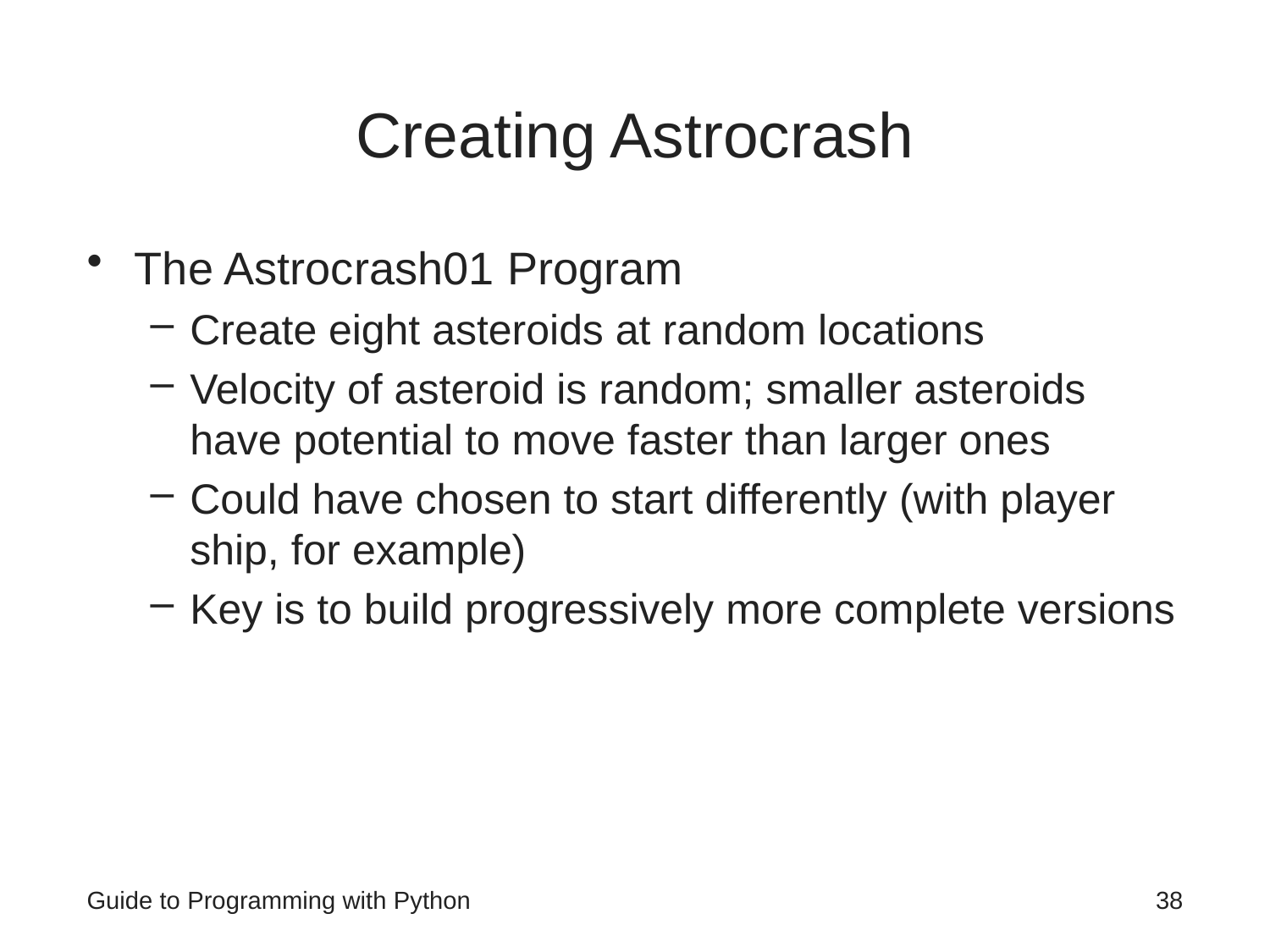

# Creating Astrocrash
The Astrocrash01 Program
Create eight asteroids at random locations
Velocity of asteroid is random; smaller asteroids have potential to move faster than larger ones
Could have chosen to start differently (with player ship, for example)
Key is to build progressively more complete versions
Guide to Programming with Python
38